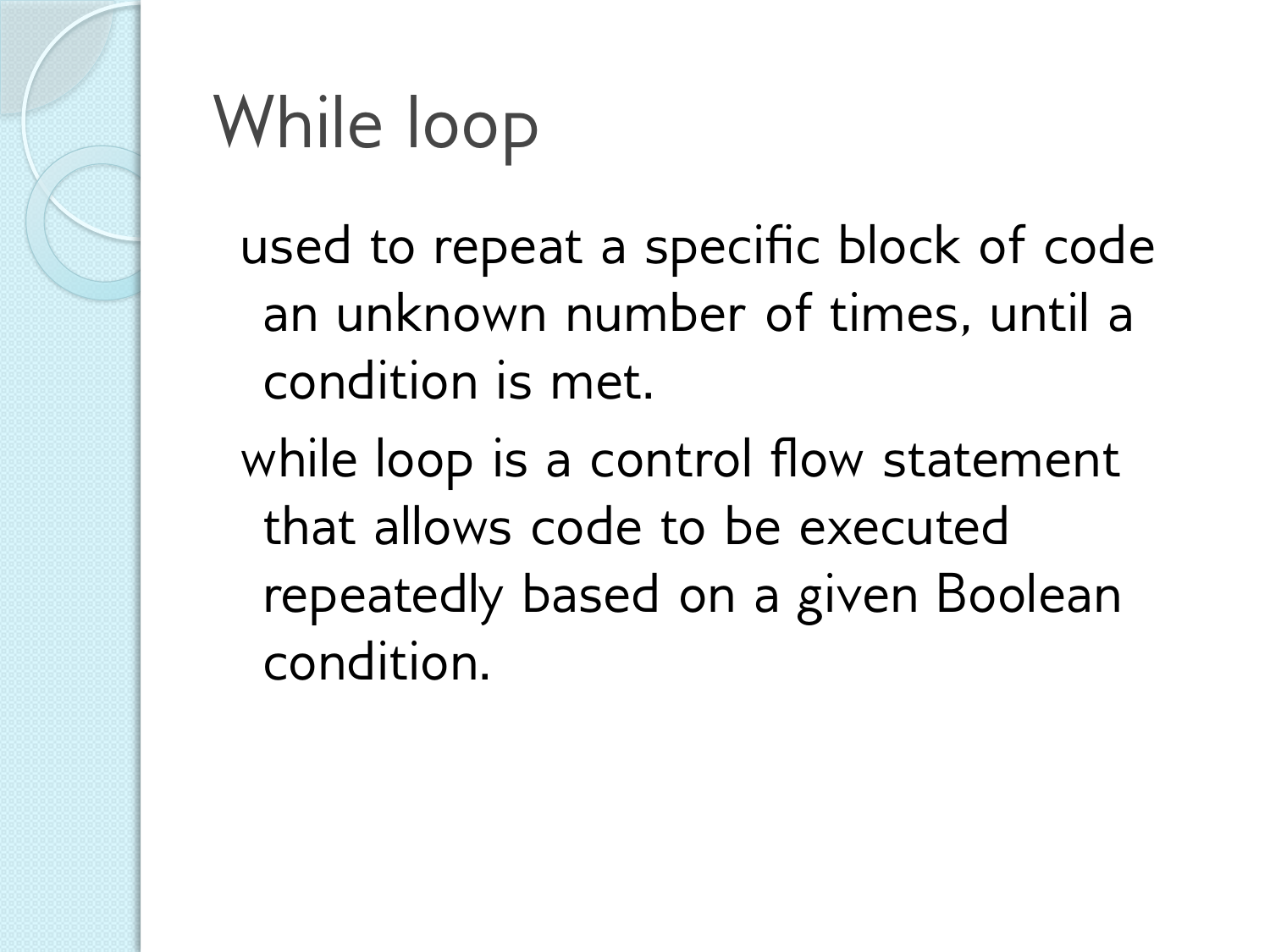

# While loop
 used to repeat a specific block of code an unknown number of times, until a condition is met.
 while loop is a control flow statement that allows code to be executed repeatedly based on a given Boolean condition.